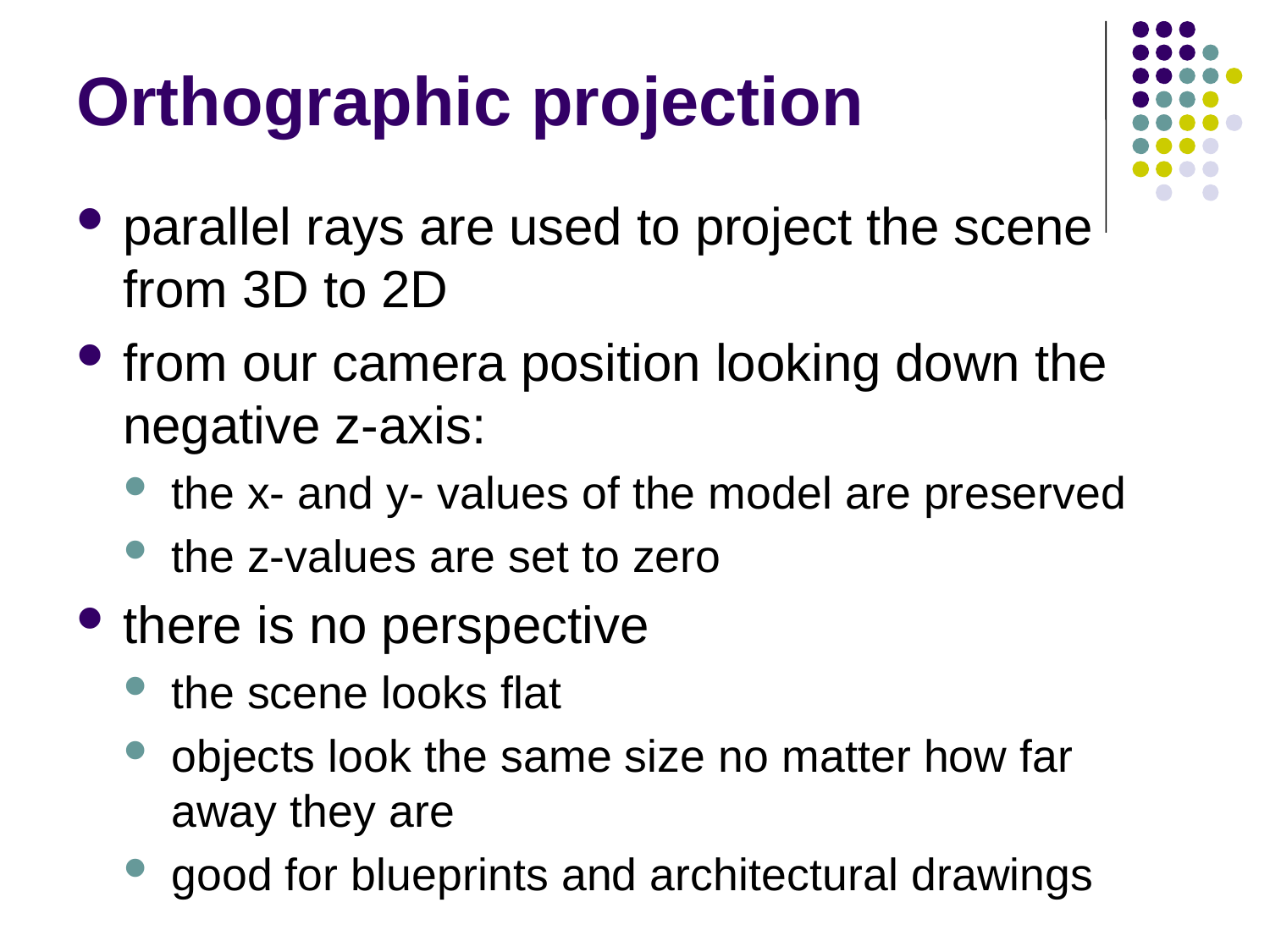

# Orthographic projection
parallel rays are used to project the scene from 3D to 2D
from our camera position looking down the negative z-axis:
the x- and y- values of the model are preserved
the z-values are set to zero
there is no perspective
the scene looks flat
objects look the same size no matter how far away they are
good for blueprints and architectural drawings